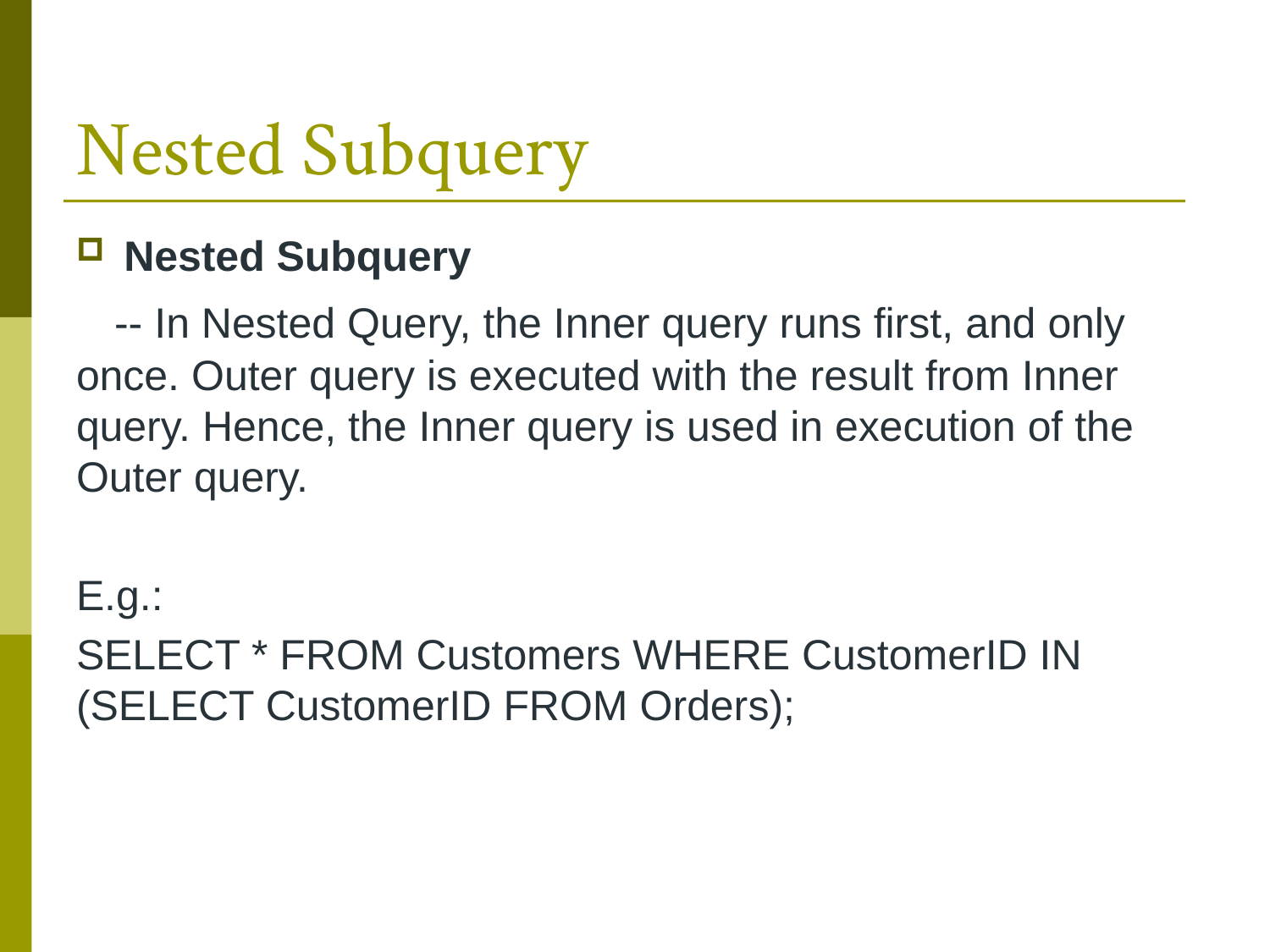

# Nested Subquery
Nested Subquery
   -- In Nested Query, the Inner query runs first, and only once. Outer query is executed with the result from Inner query. Hence, the Inner query is used in execution of the Outer query.

E.g.:
SELECT * FROM Customers WHERE CustomerID IN (SELECT CustomerID FROM Orders);